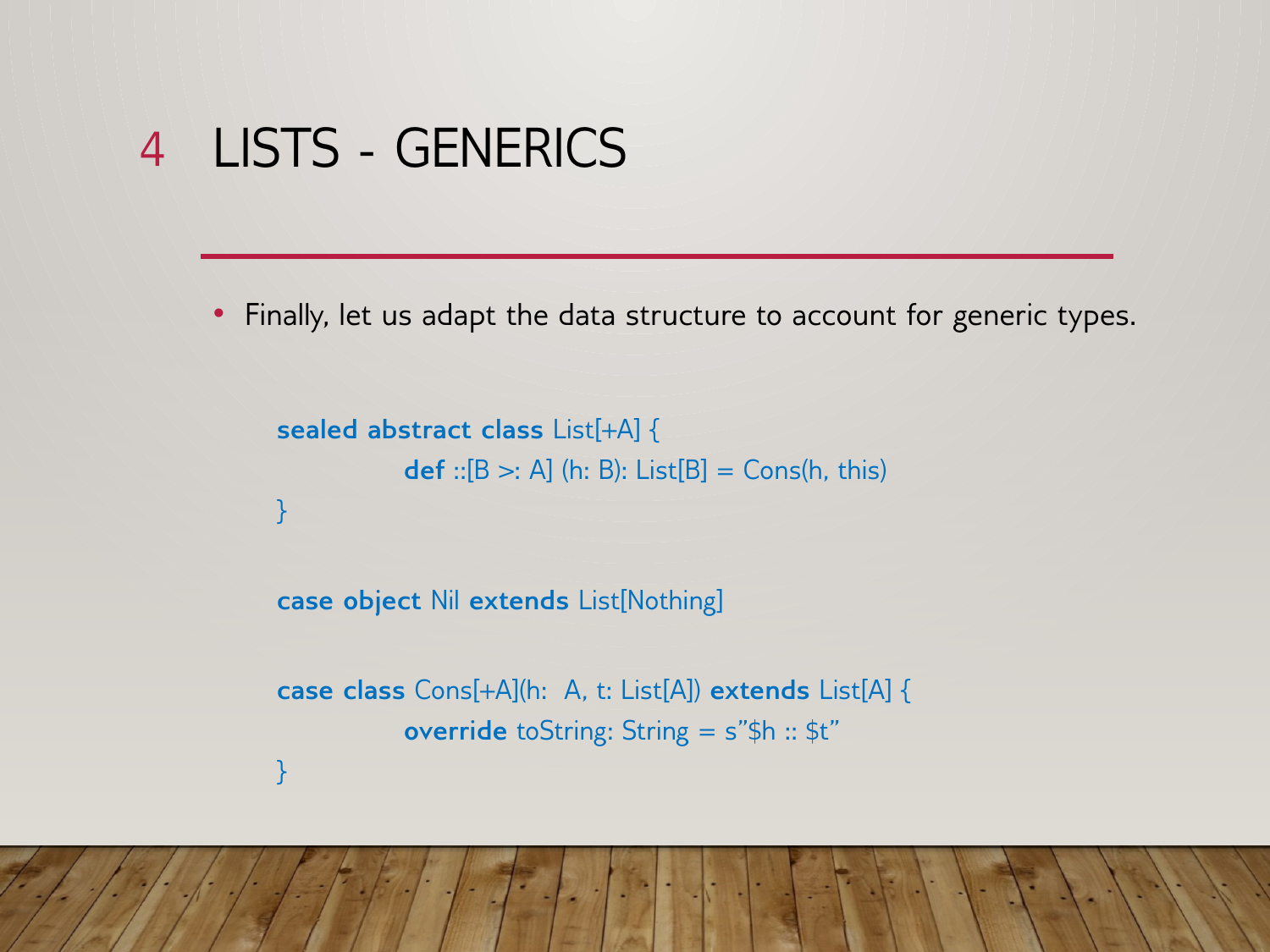

4
# Lists - generics
Finally, let us adapt the data structure to account for generic types.

sealed abstract class List[+A] {
	def ::[B >: A] (h: B): List[B] = Cons(h, this)
}
case object Nil extends List[Nothing]
case class Cons[+A](h:  A, t: List[A]) extends List[A] {
	override toString: String = s”$h :: $t”
}